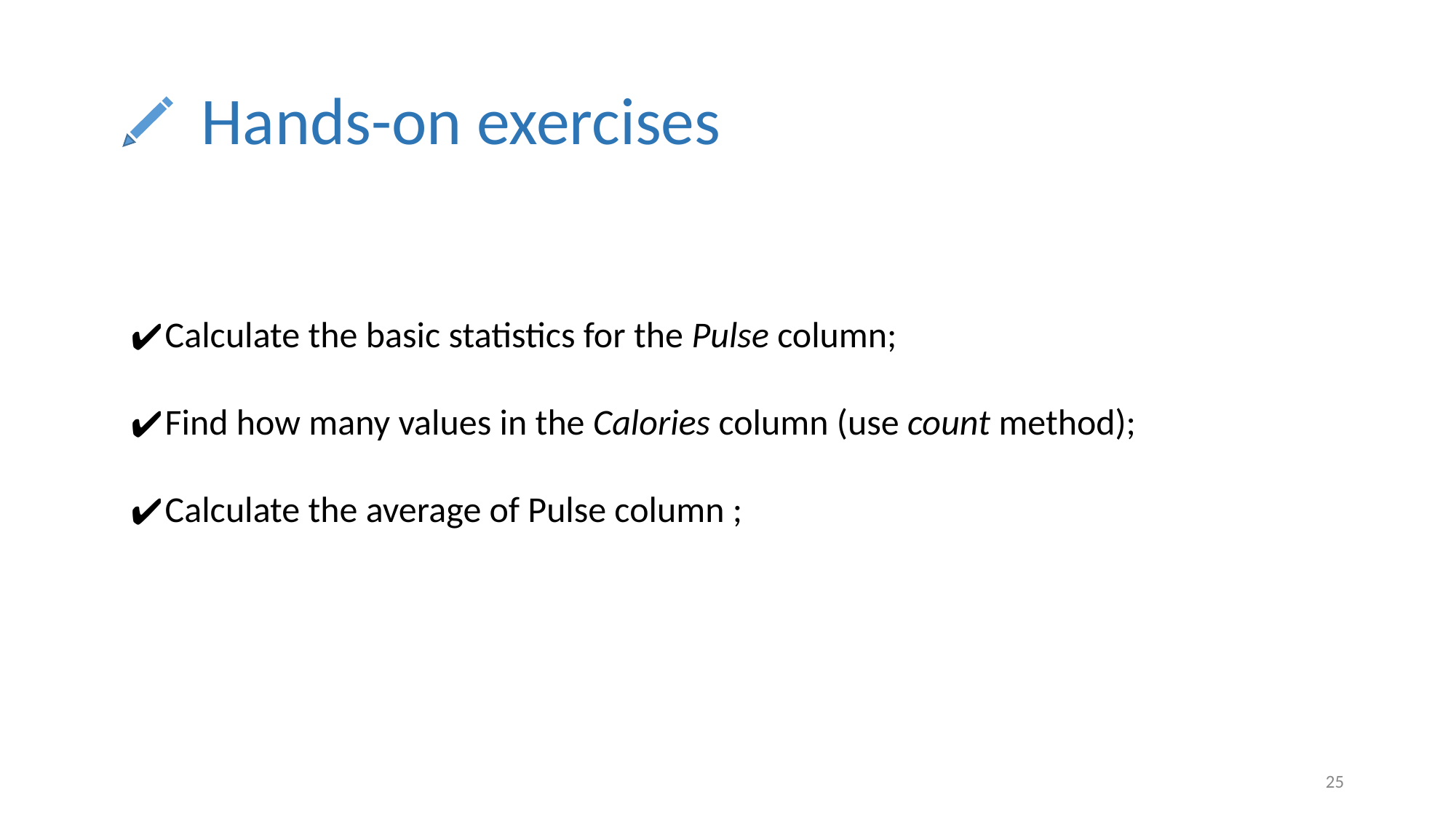

# Hands-on exercises

Calculate the basic statistics for the Pulse column;
Find how many values in the Calories column (use count method);
Calculate the average of Pulse column ;
25